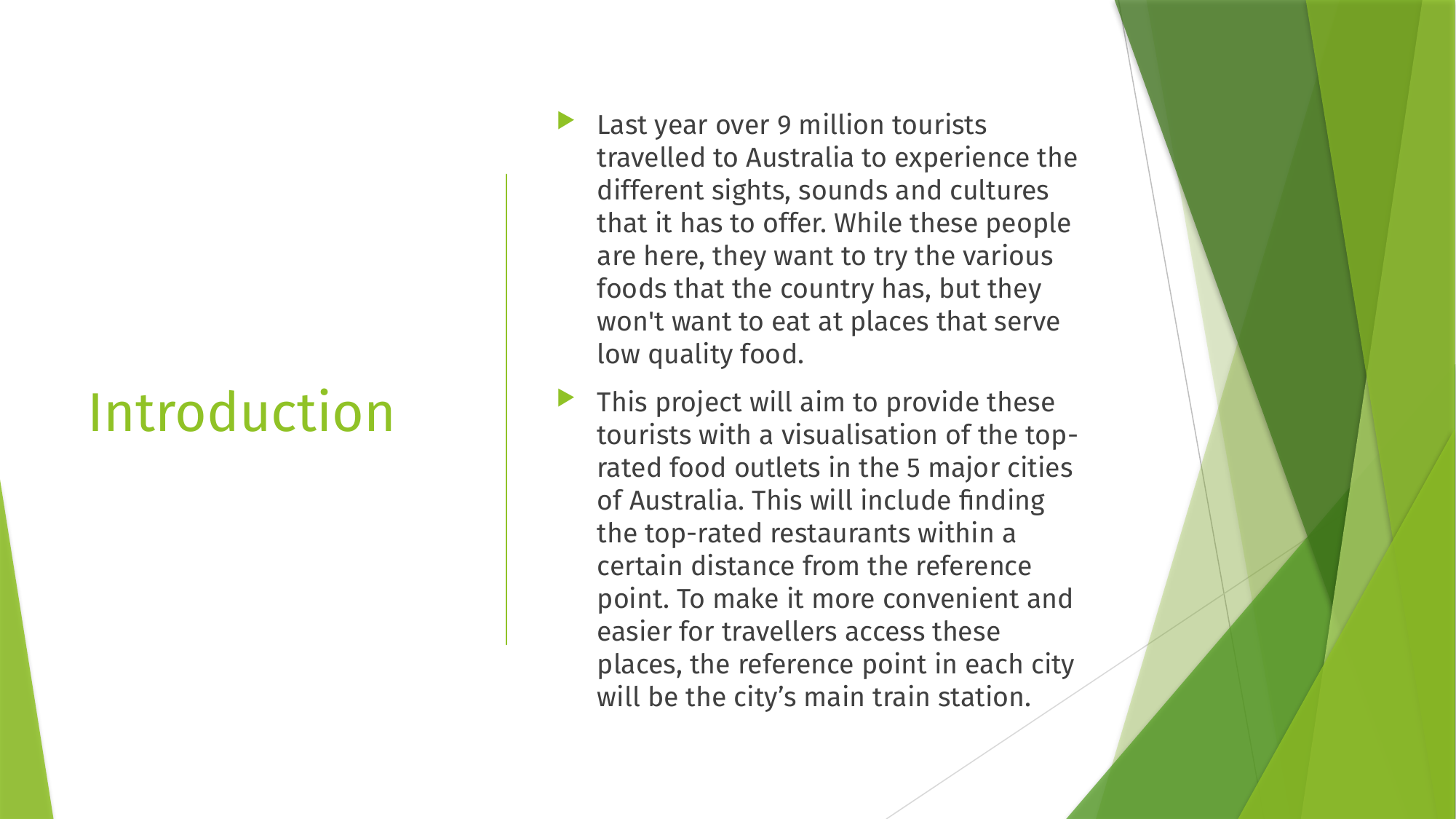

# Introduction
Last year over 9 million tourists travelled to Australia to experience the different sights, sounds and cultures that it has to offer. While these people are here, they want to try the various foods that the country has, but they won't want to eat at places that serve low quality food.
This project will aim to provide these tourists with a visualisation of the top-rated food outlets in the 5 major cities of Australia. This will include finding the top-rated restaurants within a certain distance from the reference point. To make it more convenient and easier for travellers access these places, the reference point in each city will be the city’s main train station.